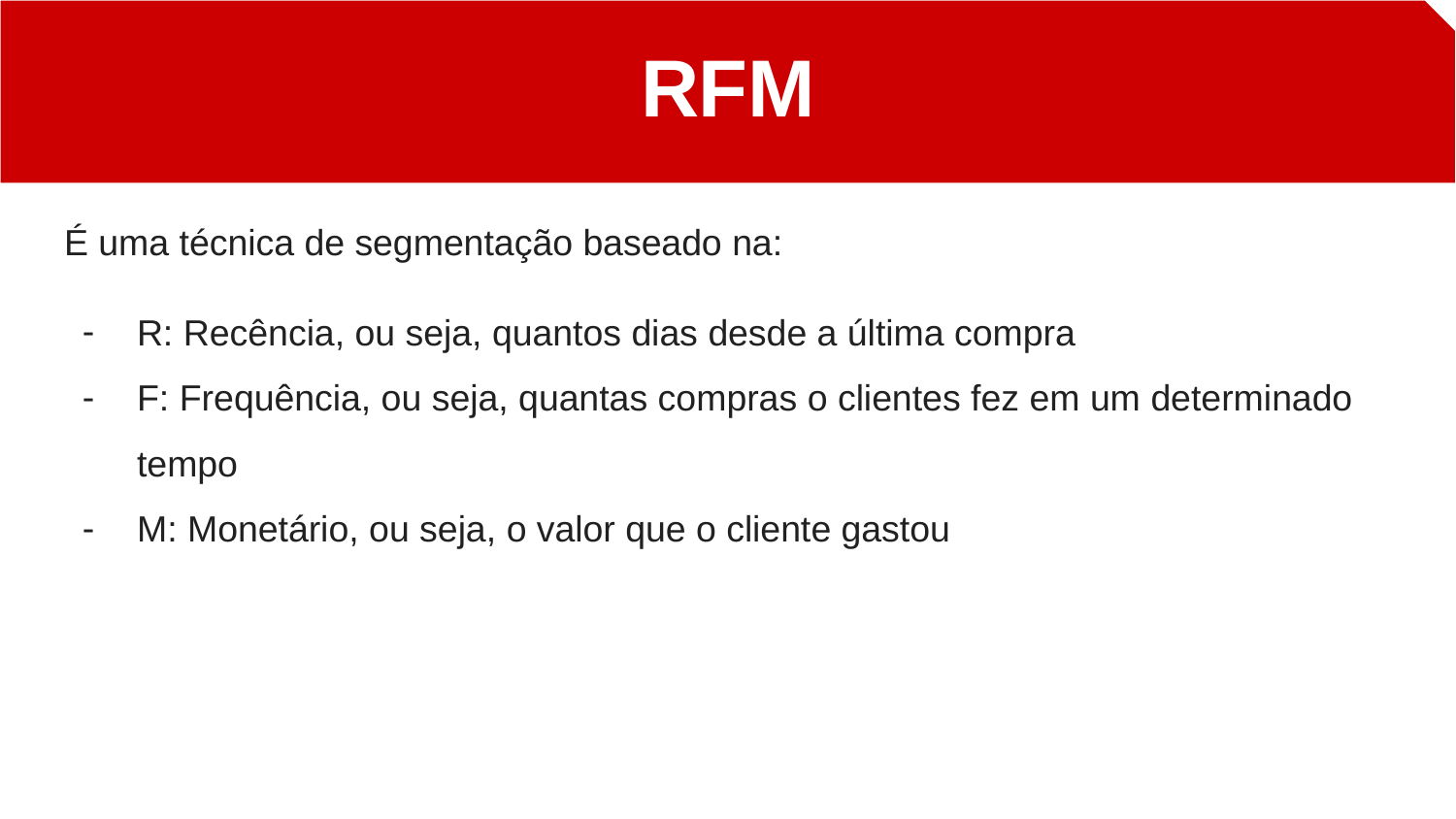

RFM

#
É uma técnica de segmentação baseado na:
R: Recência, ou seja, quantos dias desde a última compra
F: Frequência, ou seja, quantas compras o clientes fez em um determinado tempo
M: Monetário, ou seja, o valor que o cliente gastou